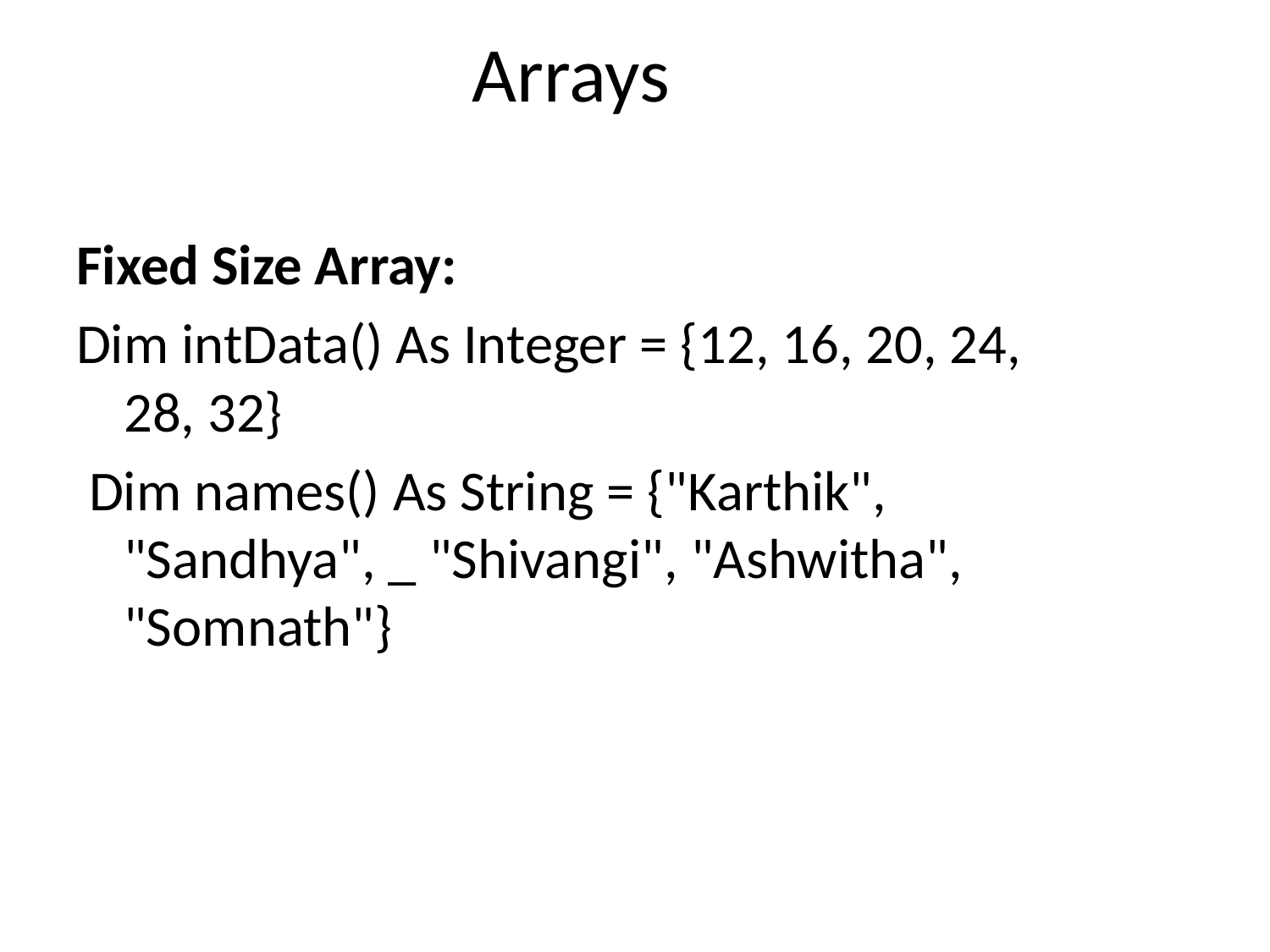

Arrays
Fixed Size Array:
Dim intData() As Integer = {12, 16, 20, 24, 28, 32}
 Dim names() As String = {"Karthik", "Sandhya", _ "Shivangi", "Ashwitha", "Somnath"}